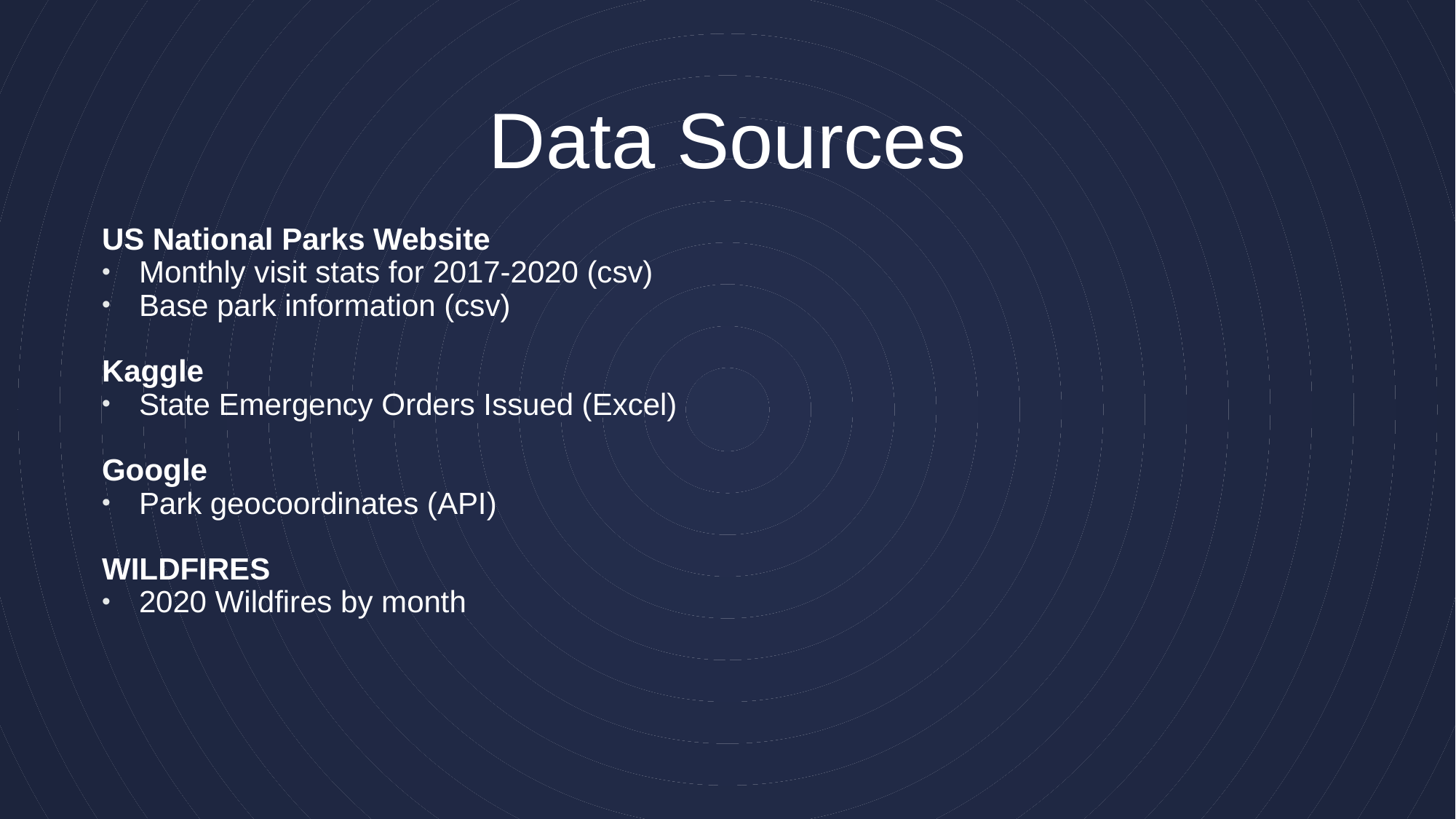

# Data Sources
US National Parks Website
Monthly visit stats for 2017-2020 (csv)
Base park information (csv)

Kaggle
State Emergency Orders Issued (Excel)

Google
Park geocoordinates (API)

WILDFIRES
2020 Wildfires by month